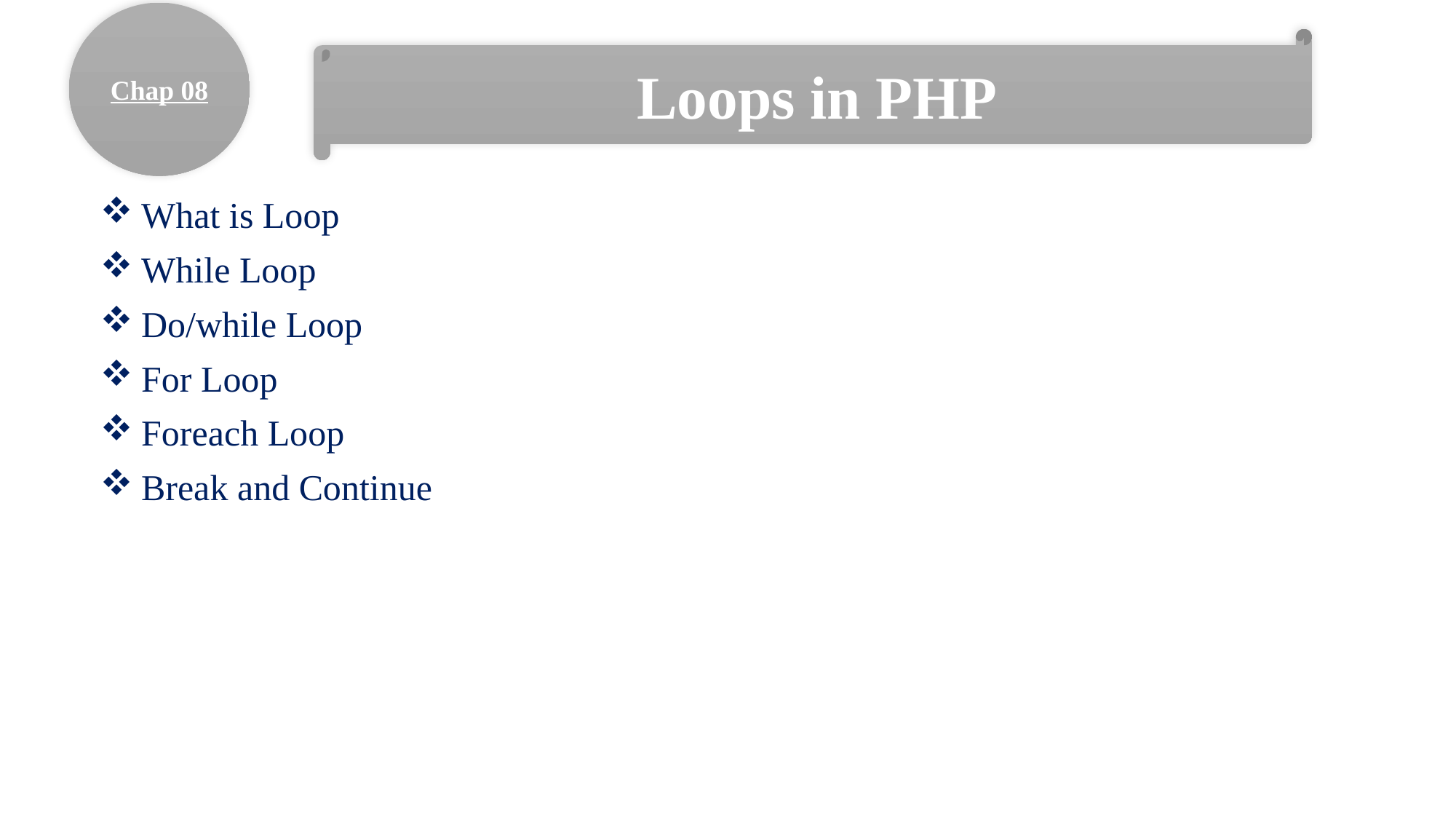

Chap 08
Loops in PHP
What is Loop
While Loop
Do/while Loop
For Loop
Foreach Loop
Break and Continue